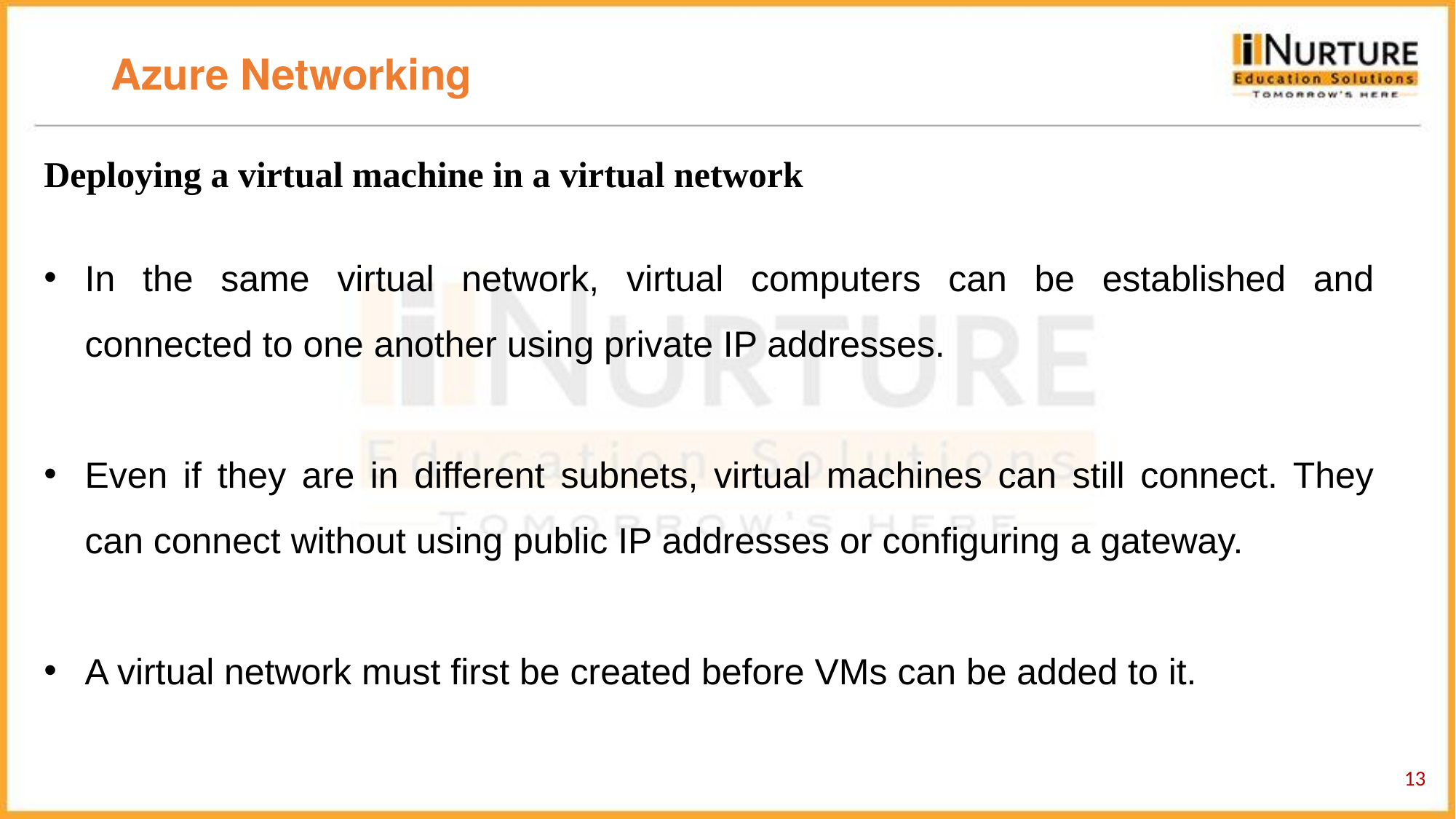

# Azure Networking
Deploying a virtual machine in a virtual network

In the same virtual network, virtual computers can be established and connected to one another using private IP addresses.

Even if they are in different subnets, virtual machines can still connect. They can connect without using public IP addresses or configuring a gateway.

A virtual network must first be created before VMs can be added to it.
13